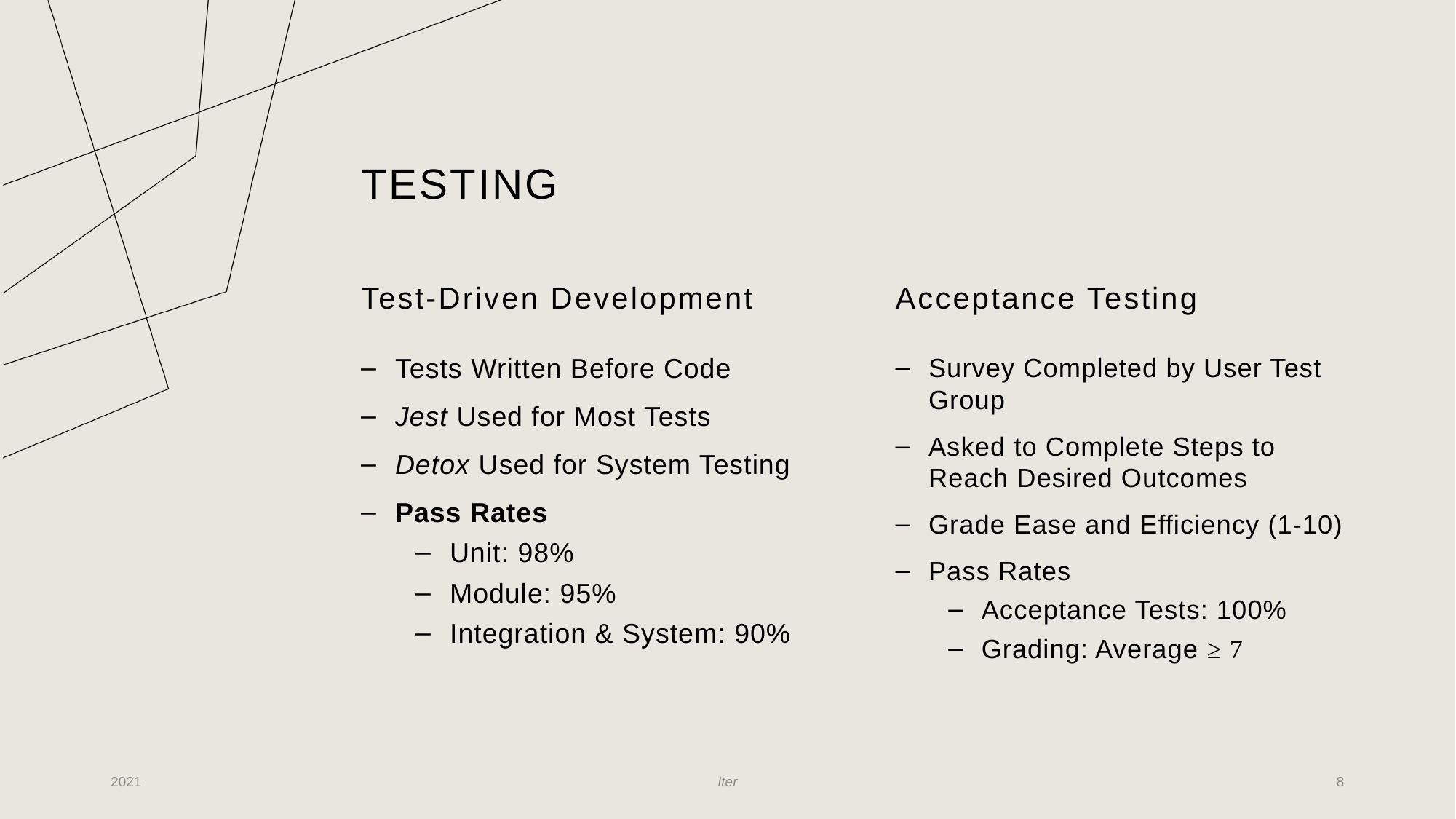

# Testing
Acceptance Testing
Test-Driven Development
Tests Written Before Code
Jest Used for Most Tests
Detox Used for System Testing
Pass Rates
Unit: 98%
Module: 95%
Integration & System: 90%
Survey Completed by User Test Group
Asked to Complete Steps to Reach Desired Outcomes
Grade Ease and Efficiency (1-10)
Pass Rates
Acceptance Tests: 100%
Grading: Average ≥ 7
2021
Iter
8